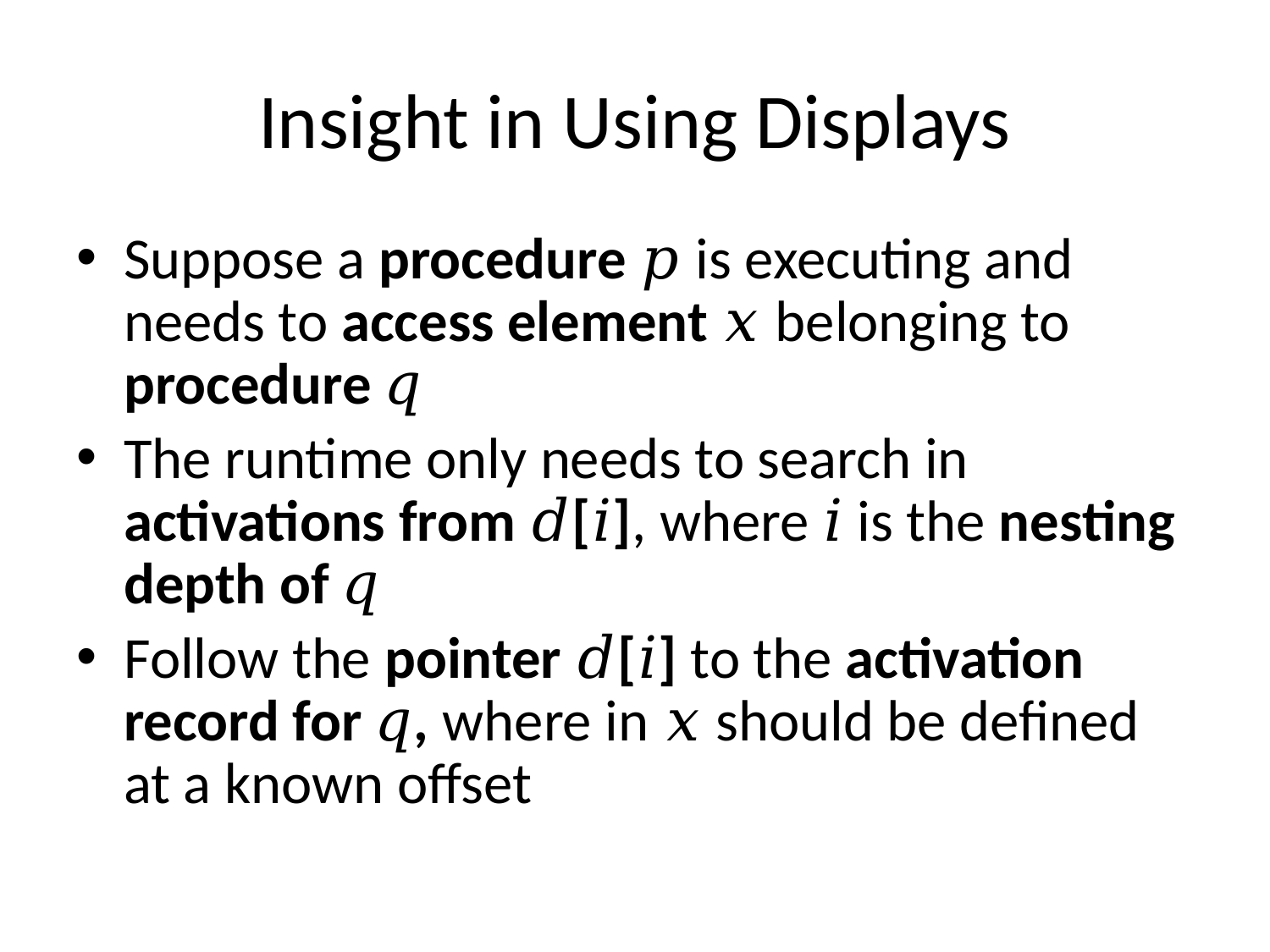

# Insight in Using Displays
Suppose a procedure 𝑝 is executing and needs to access element 𝑥 belonging to procedure 𝑞
The runtime only needs to search in activations from 𝑑[𝑖], where 𝑖 is the nesting depth of 𝑞
Follow the pointer 𝑑[𝑖] to the activation record for 𝑞, where in 𝑥 should be defined at a known offset